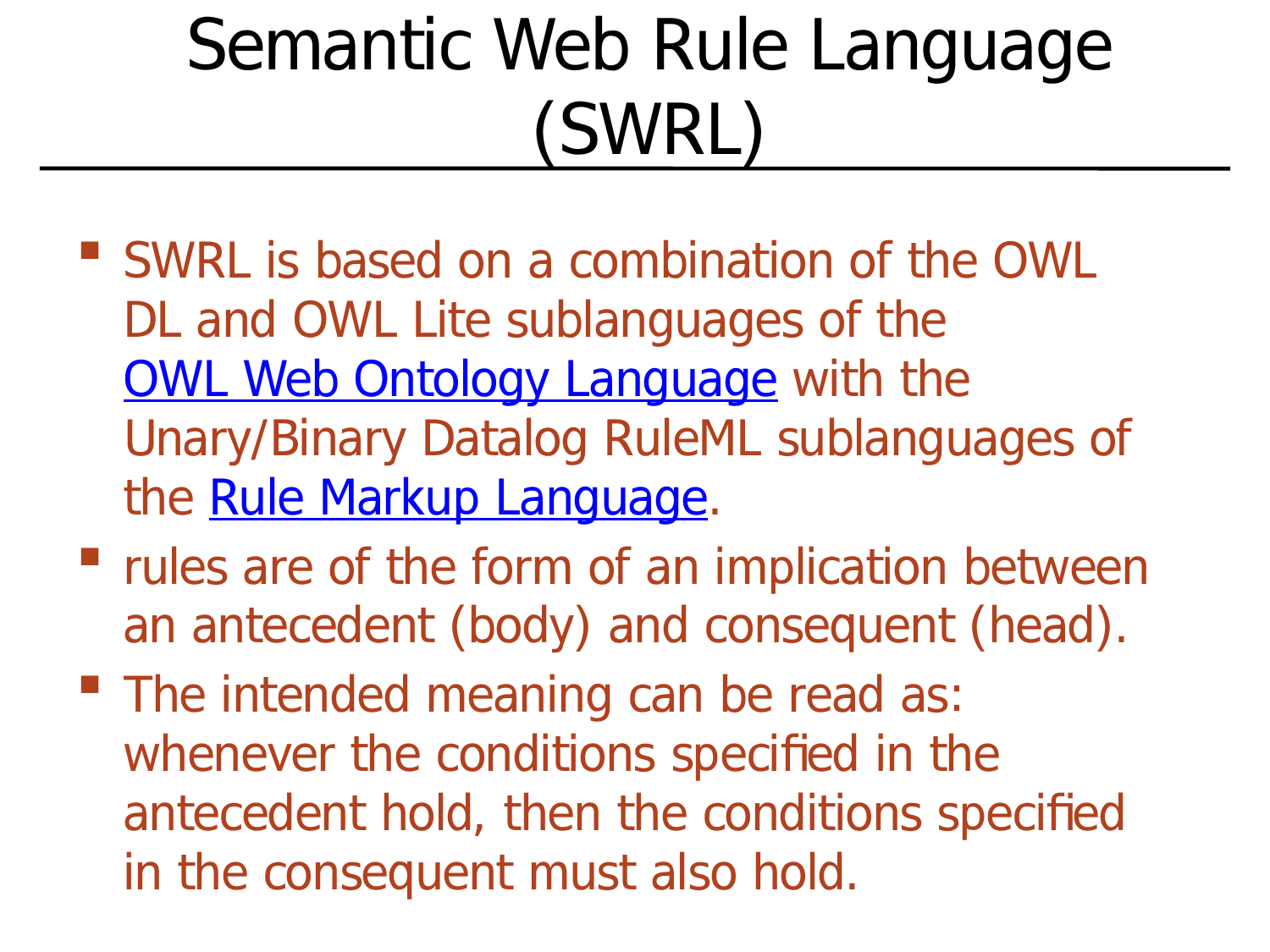

# Semantic Web Rule Language (SWRL)
SWRL is based on a combination of the OWL DL and OWL Lite sublanguages of the OWL Web Ontology Language with the Unary/Binary Datalog RuleML sublanguages of the Rule Markup Language.
rules are of the form of an implication between an antecedent (body) and consequent (head).
The intended meaning can be read as: whenever the conditions specified in the antecedent hold, then the conditions specified in the consequent must also hold.